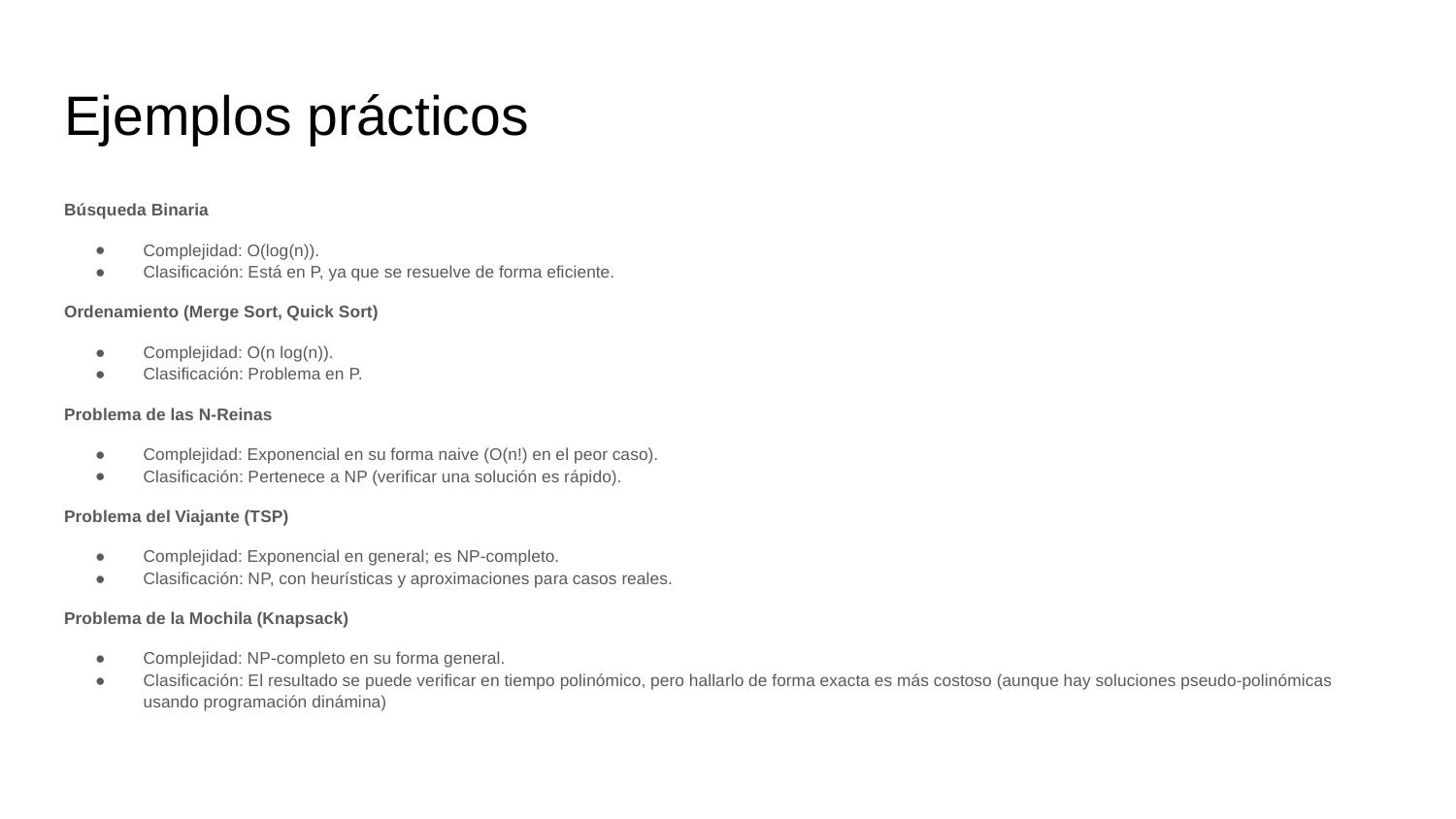

# Ejemplos prácticos
Búsqueda Binaria
Complejidad: O(log⁡(n)).
Clasificación: Está en P, ya que se resuelve de forma eficiente.
Ordenamiento (Merge Sort, Quick Sort)
Complejidad: O(n log(⁡n)).
Clasificación: Problema en P.
Problema de las N-Reinas
Complejidad: Exponencial en su forma naive (O(n!) en el peor caso).
Clasificación: Pertenece a NP (verificar una solución es rápido).
Problema del Viajante (TSP)
Complejidad: Exponencial en general; es NP-completo.
Clasificación: NP, con heurísticas y aproximaciones para casos reales.
Problema de la Mochila (Knapsack)
Complejidad: NP-completo en su forma general.
Clasificación: El resultado se puede verificar en tiempo polinómico, pero hallarlo de forma exacta es más costoso (aunque hay soluciones pseudo-polinómicas usando programación dinámina)